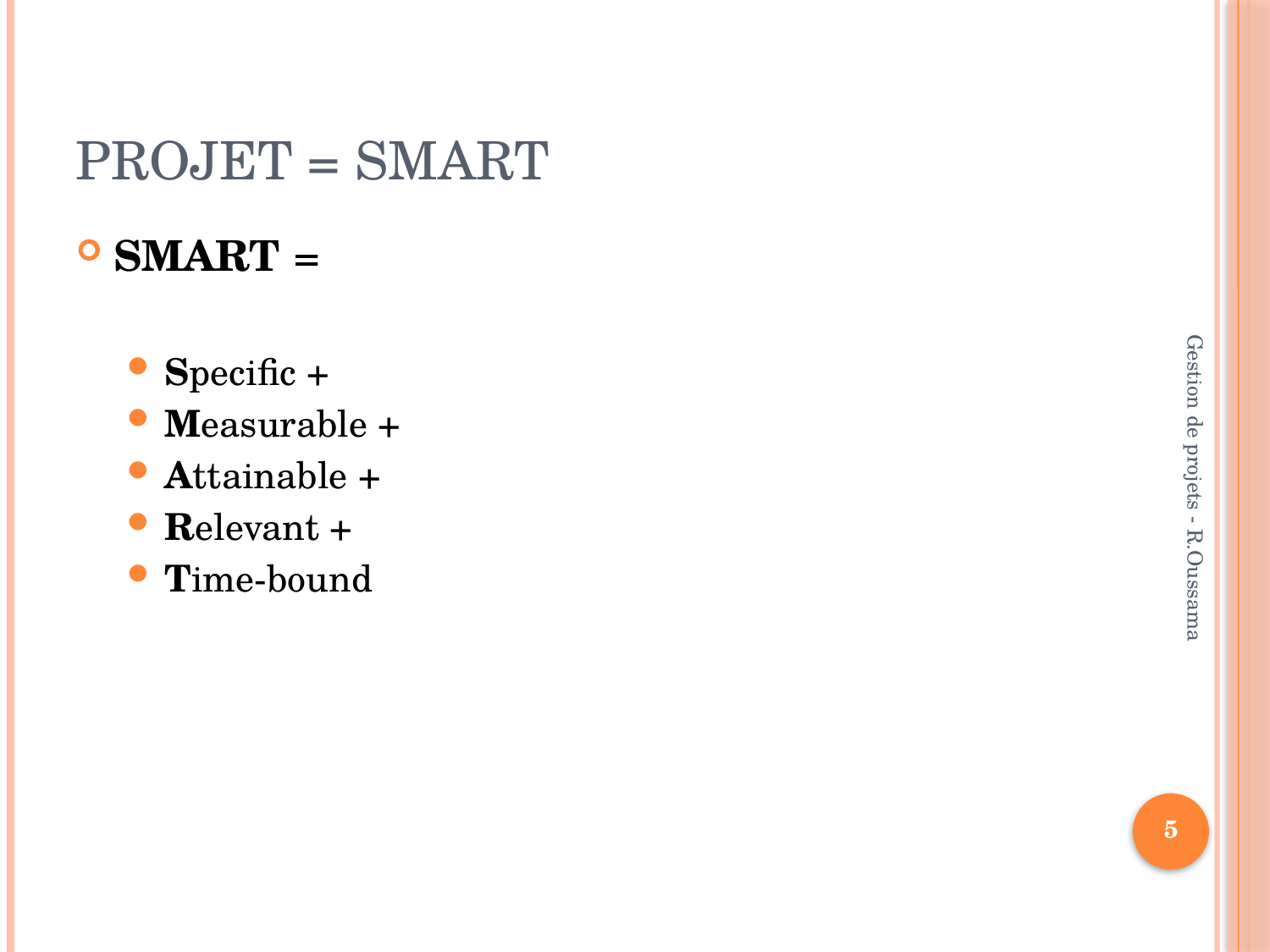

# Projet = SMART
SMART =

Specific +
Measurable +
Attainable +
Relevant +
Time-bound
Gestion de projets - R.Oussama
5